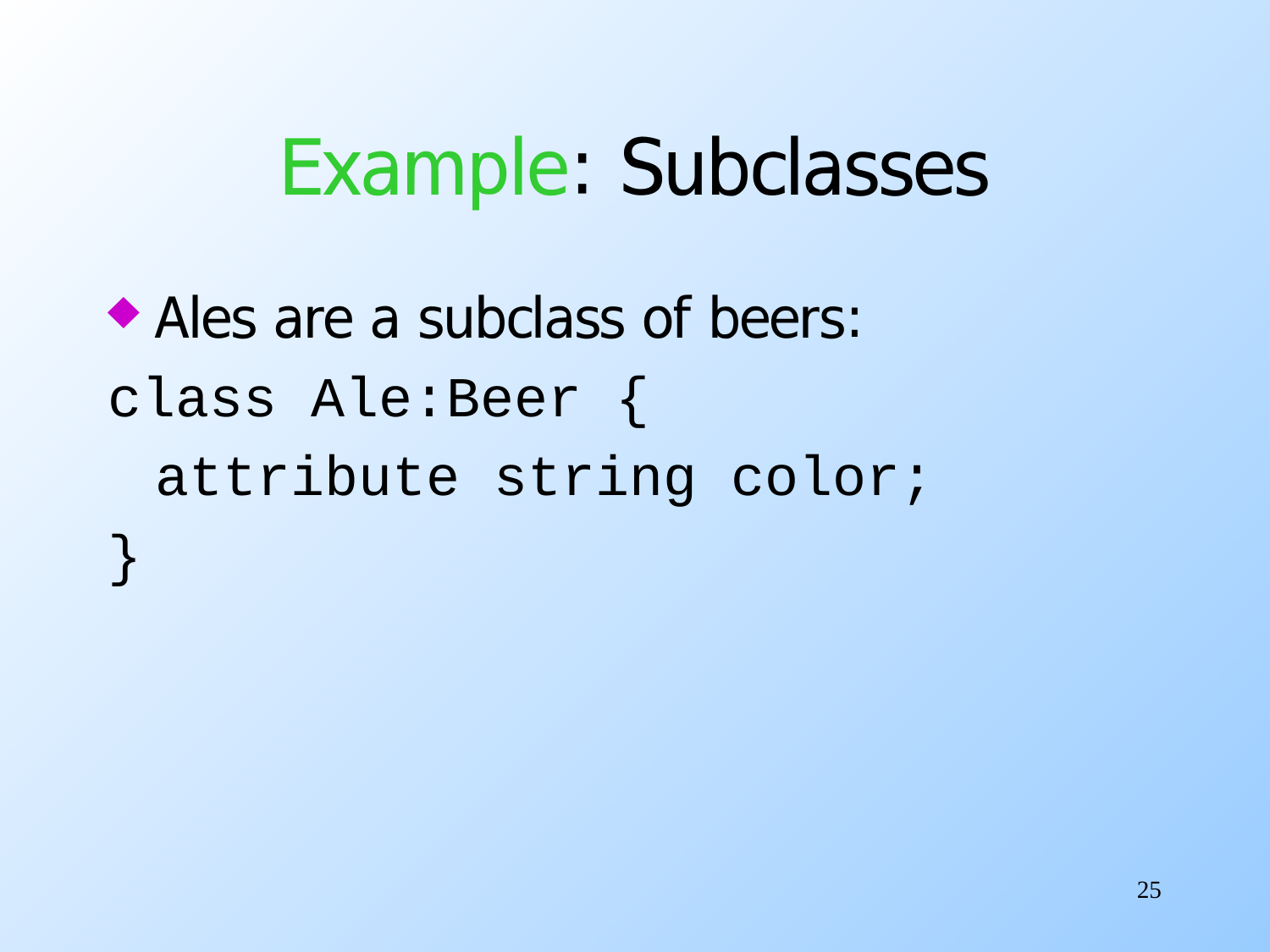

# Example: Subclasses
Ales are a subclass of beers:
class Ale:Beer {
	attribute string color;
}
25